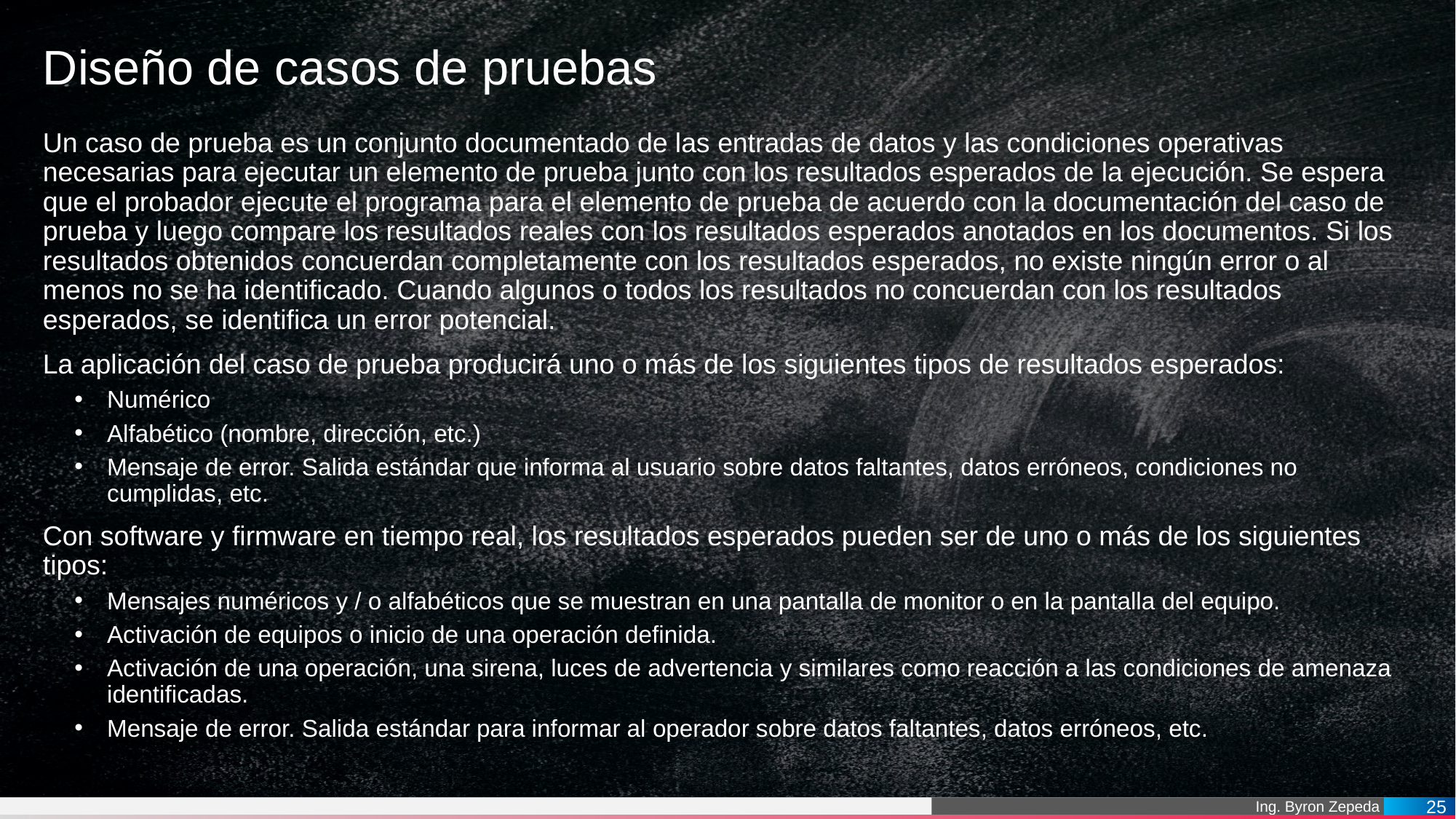

# Diseño de casos de pruebas
Un caso de prueba es un conjunto documentado de las entradas de datos y las condiciones operativas necesarias para ejecutar un elemento de prueba junto con los resultados esperados de la ejecución. Se espera que el probador ejecute el programa para el elemento de prueba de acuerdo con la documentación del caso de prueba y luego compare los resultados reales con los resultados esperados anotados en los documentos. Si los resultados obtenidos concuerdan completamente con los resultados esperados, no existe ningún error o al menos no se ha identificado. Cuando algunos o todos los resultados no concuerdan con los resultados esperados, se identifica un error potencial.
La aplicación del caso de prueba producirá uno o más de los siguientes tipos de resultados esperados:
Numérico
Alfabético (nombre, dirección, etc.)
Mensaje de error. Salida estándar que informa al usuario sobre datos faltantes, datos erróneos, condiciones no cumplidas, etc.
Con software y firmware en tiempo real, los resultados esperados pueden ser de uno o más de los siguientes tipos:
Mensajes numéricos y / o alfabéticos que se muestran en una pantalla de monitor o en la pantalla del equipo.
Activación de equipos o inicio de una operación definida.
Activación de una operación, una sirena, luces de advertencia y similares como reacción a las condiciones de amenaza identificadas.
Mensaje de error. Salida estándar para informar al operador sobre datos faltantes, datos erróneos, etc.
25